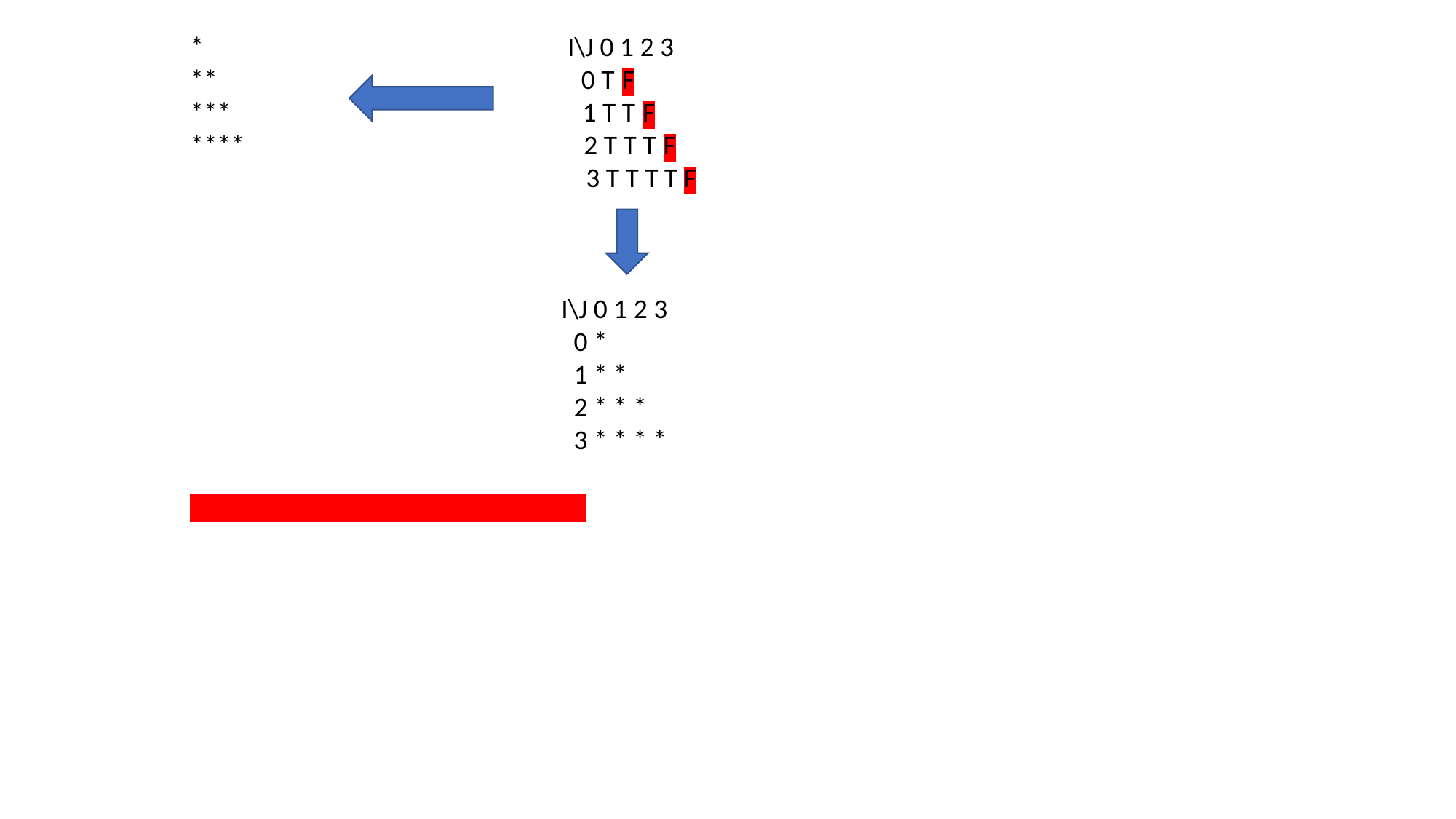

*                                                           I\J 0 1 2 3
**                                                           0 T F
***                                                         1 T T F
****                                                       2 T T T F
                                                                3 T T T T F

                                                            I\J 0 1 2 3
                                                              0 *
                                                              1 * *
                                                              2 * * *
                                                              3 * * * *